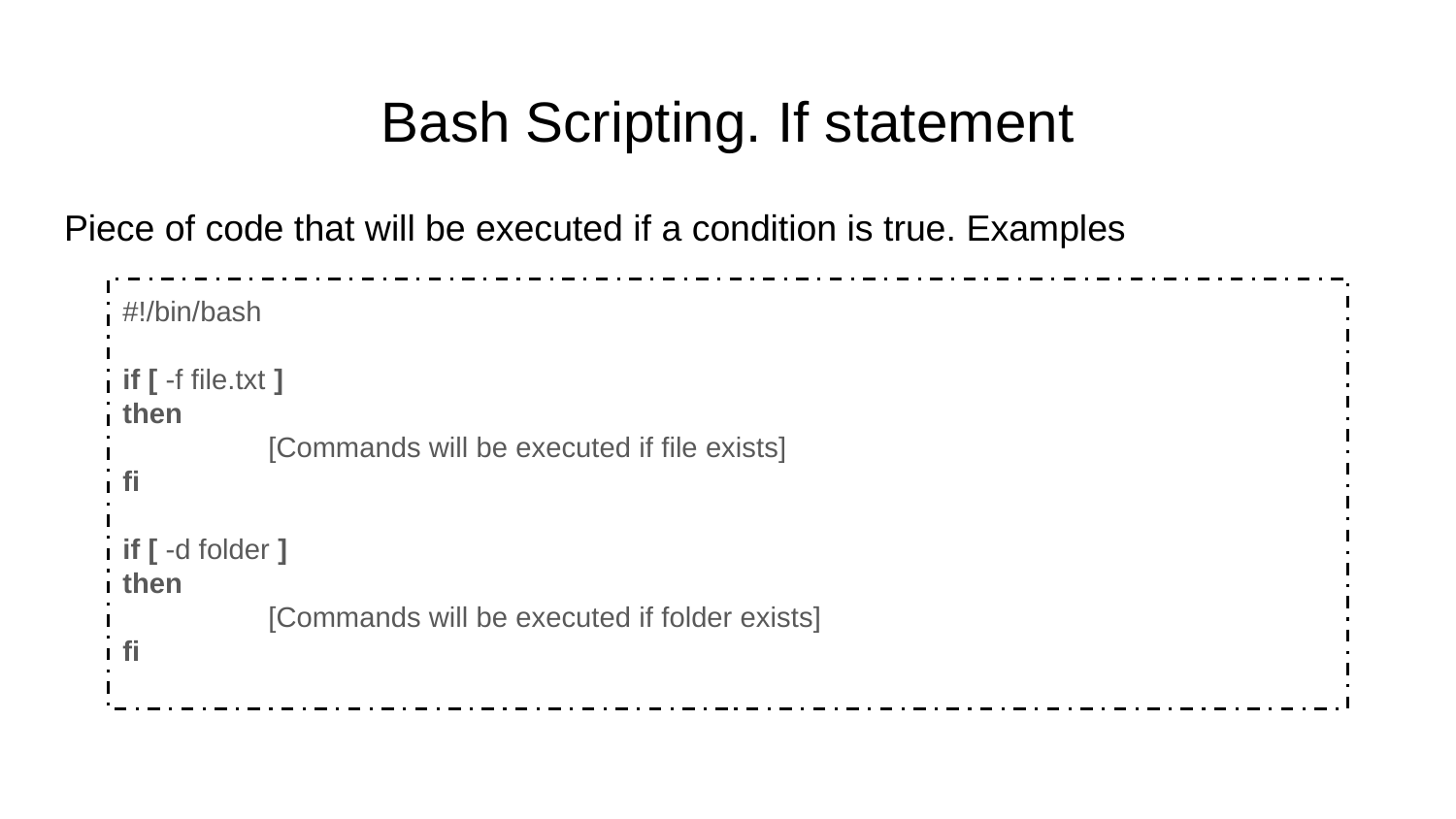

# Bash Scripting. If statement
Piece of code that will be executed if a condition is true. Examples
#!/bin/bash

if [ -f file.txt ]
then
	[Commands will be executed if file exists]
fi

if [ -d folder ]
then
	[Commands will be executed if folder exists]
fi